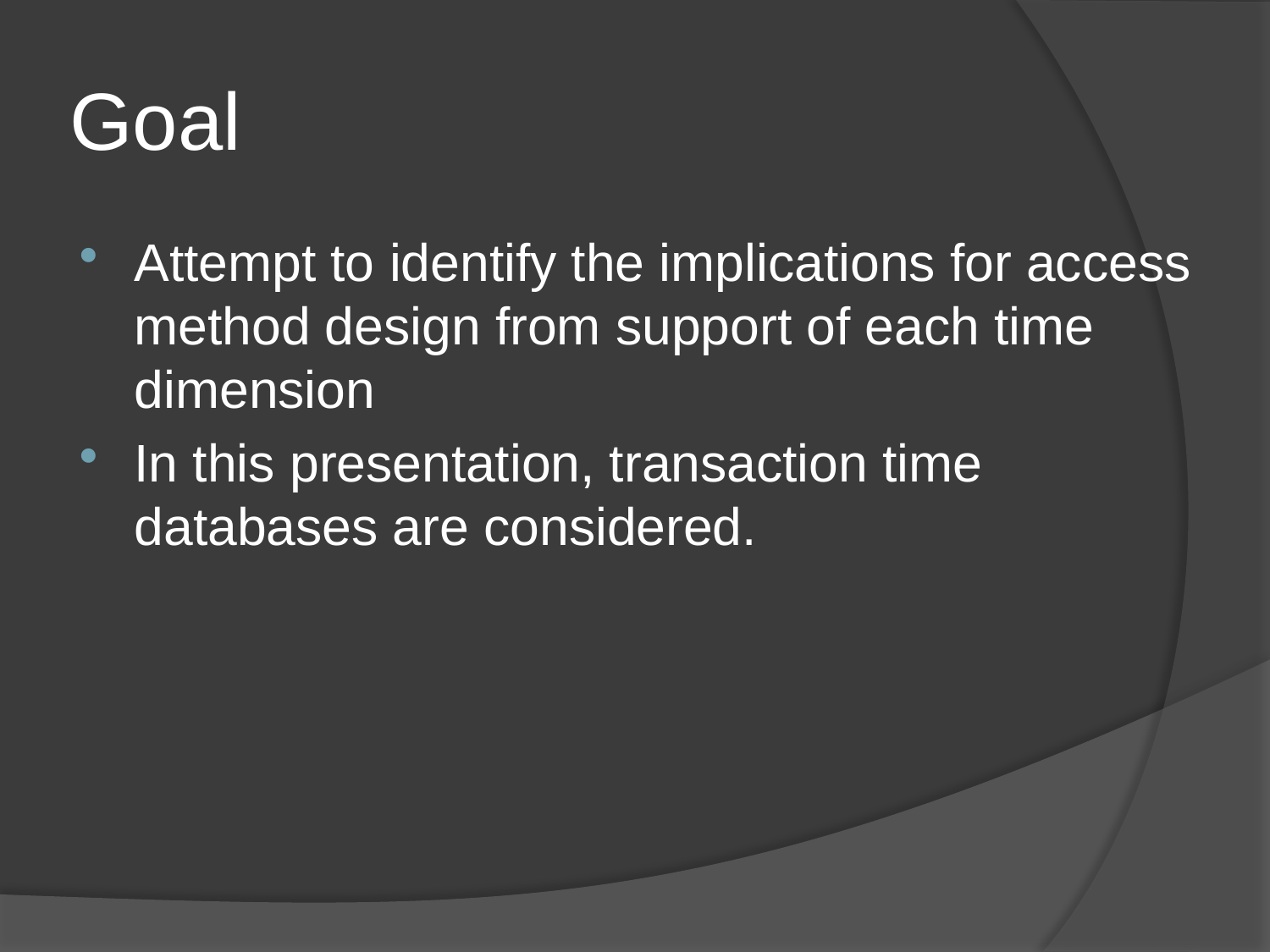

# Goal
Attempt to identify the implications for access method design from support of each time dimension
In this presentation, transaction time databases are considered.